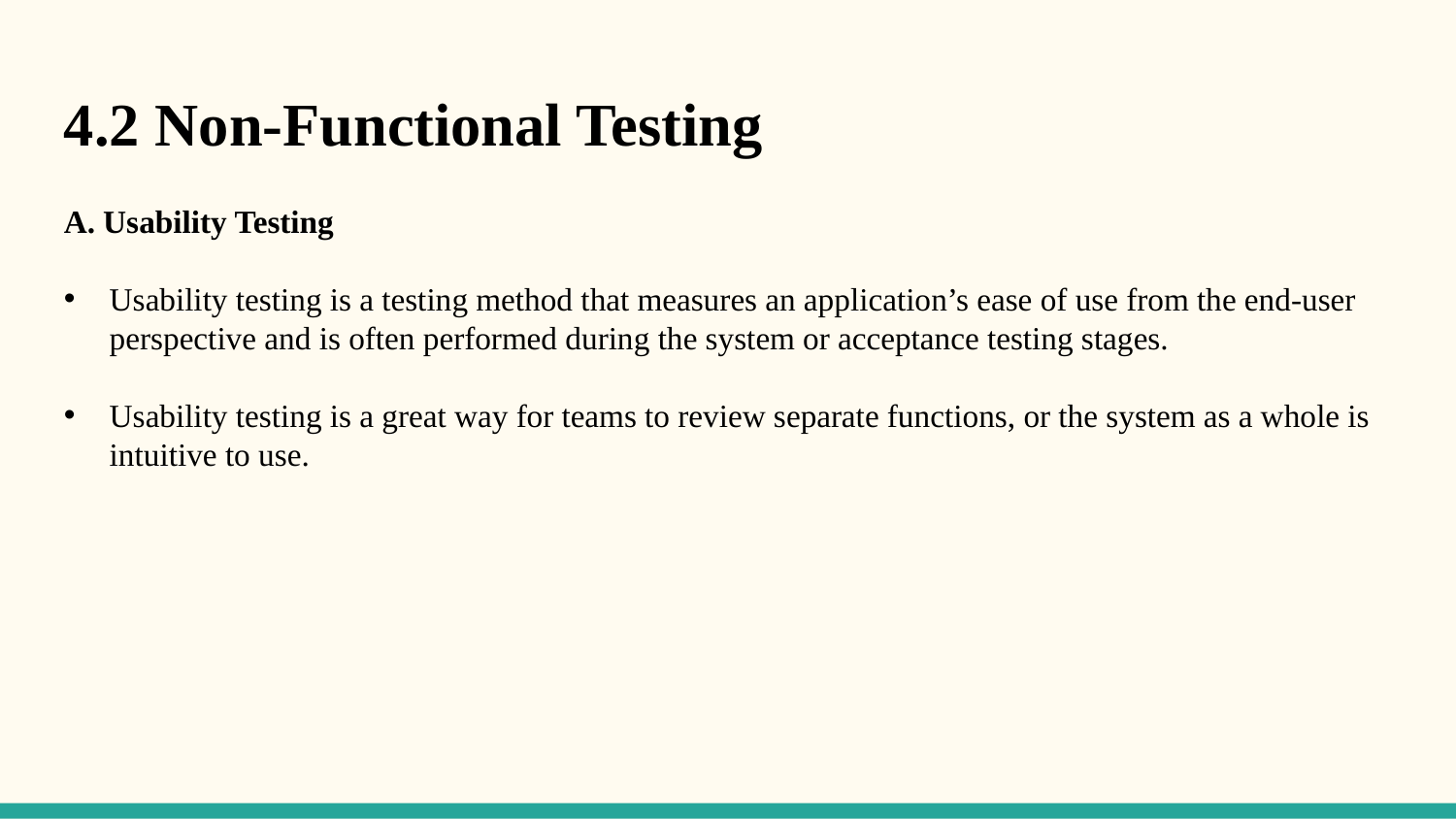

4.2 Non-Functional Testing
A. Usability Testing

Usability testing is a testing method that measures an application’s ease of use from the end-user perspective and is often performed during the system or acceptance testing stages.

Usability testing is a great way for teams to review separate functions, or the system as a whole is intuitive to use.